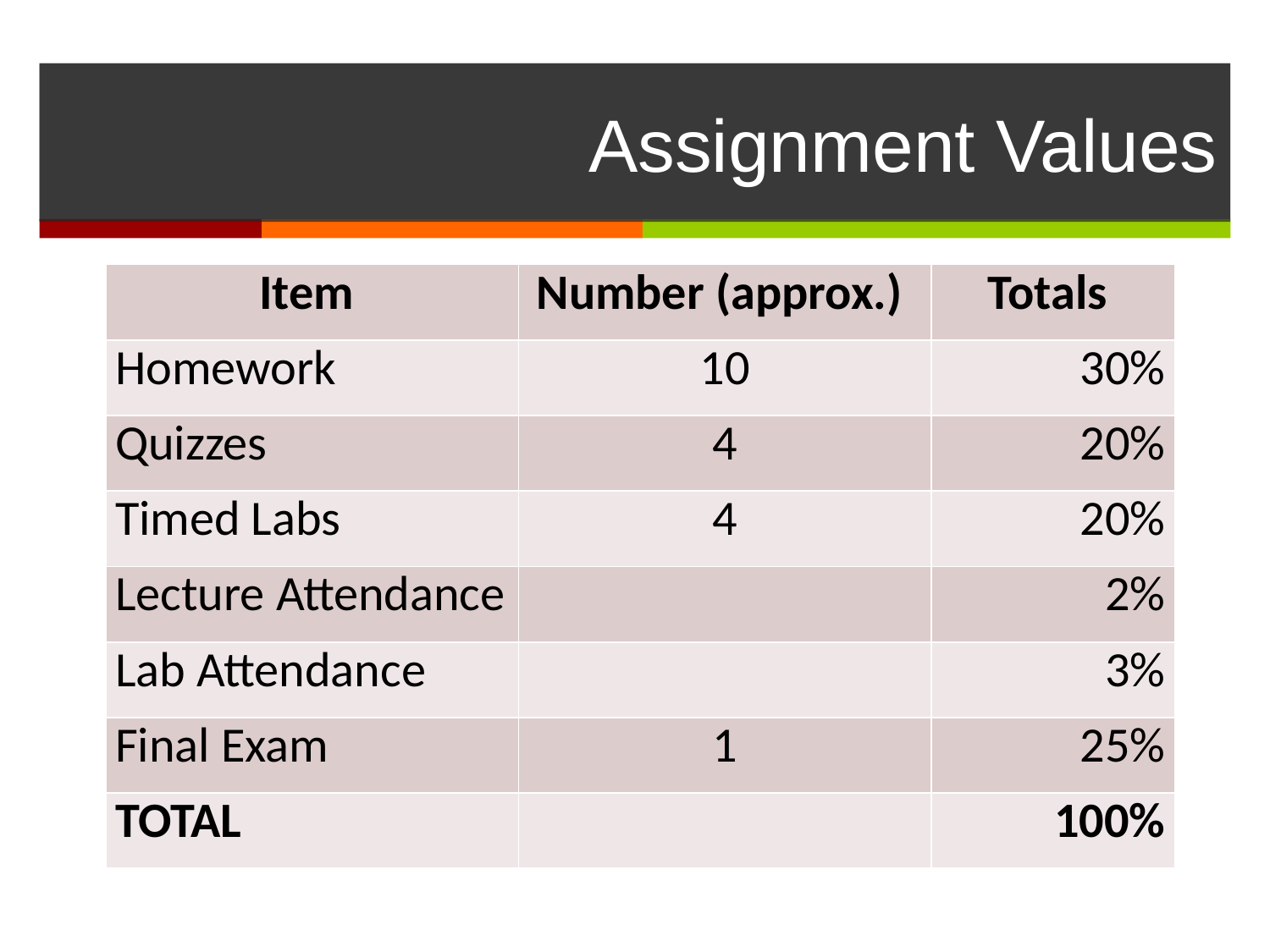

# Assignment Values
| Item | Number (approx.) | Totals |
| --- | --- | --- |
| Homework | 10 | 30% |
| Quizzes | 4 | 20% |
| Timed Labs | 4 | 20% |
| Lecture Attendance |  | 2% |
| Lab Attendance |  | 3% |
| Final Exam | 1 | 25% |
| TOTAL |  | 100% |